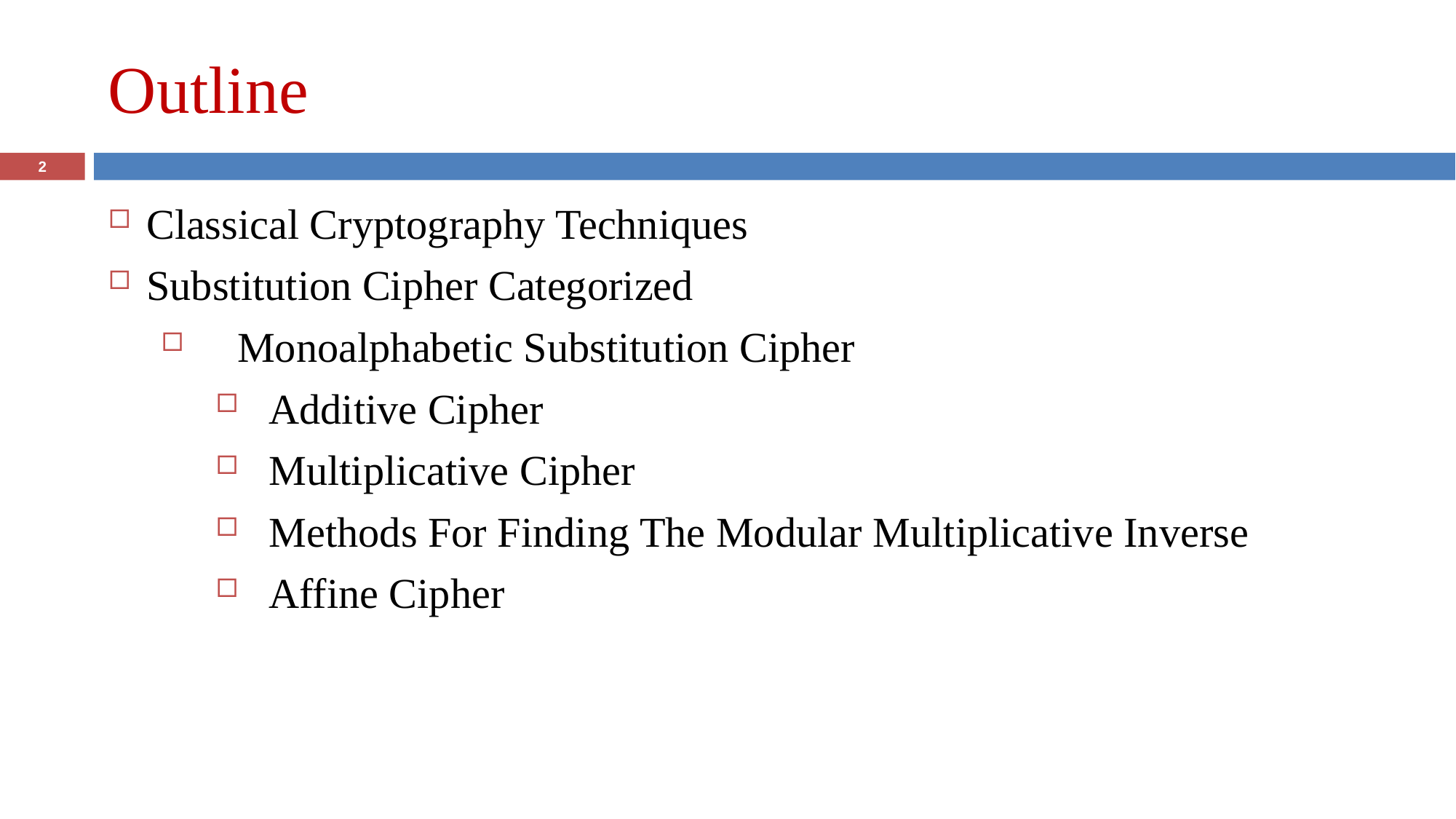

# Outline
2
Classical Cryptography Techniques
Substitution Cipher Categorized
Monoalphabetic Substitution Cipher
Additive Cipher
Multiplicative Cipher
Methods For Finding The Modular Multiplicative Inverse
Affine Cipher